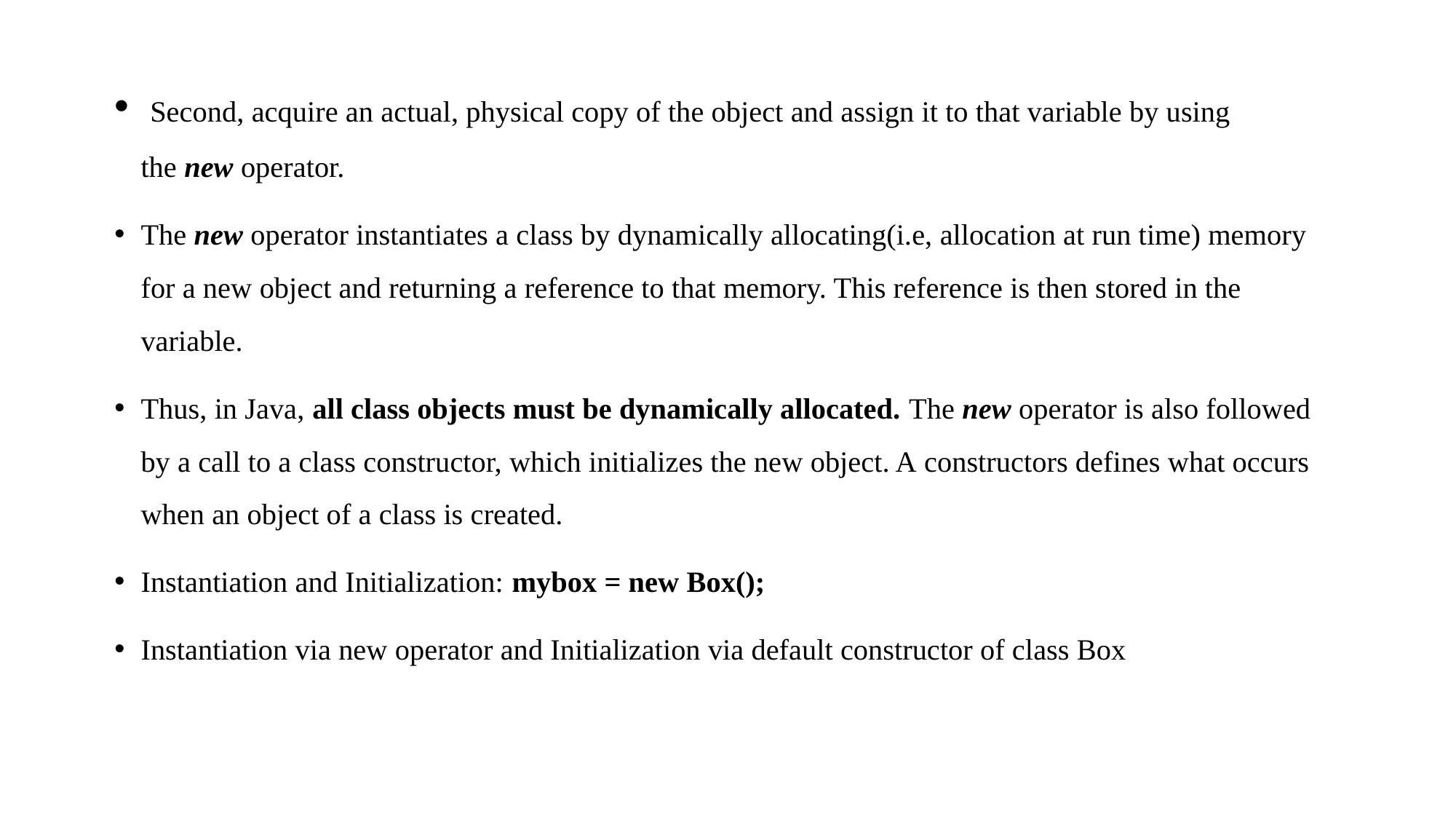

Second, acquire an actual, physical copy of the object and assign it to that variable by using the new operator.
The new operator instantiates a class by dynamically allocating(i.e, allocation at run time) memory for a new object and returning a reference to that memory. This reference is then stored in the variable.
Thus, in Java, all class objects must be dynamically allocated. The new operator is also followed by a call to a class constructor, which initializes the new object. A constructors defines what occurs when an object of a class is created.
Instantiation and Initialization: mybox = new Box();
Instantiation via new operator and Initialization via default constructor of class Box